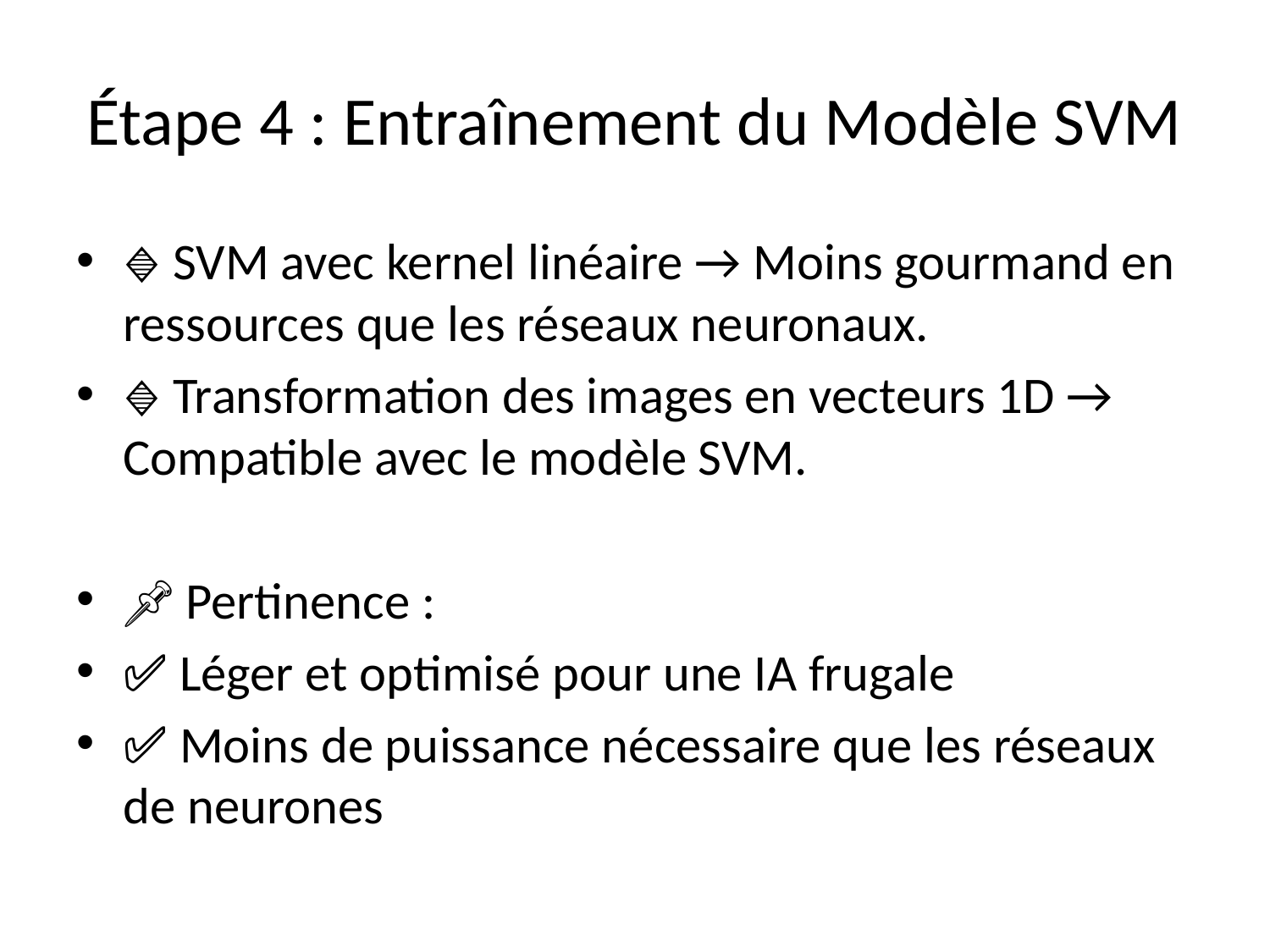

# Étape 4 : Entraînement du Modèle SVM
🔹 SVM avec kernel linéaire → Moins gourmand en ressources que les réseaux neuronaux.
🔹 Transformation des images en vecteurs 1D → Compatible avec le modèle SVM.

📌 Pertinence :
✅ Léger et optimisé pour une IA frugale
✅ Moins de puissance nécessaire que les réseaux de neurones